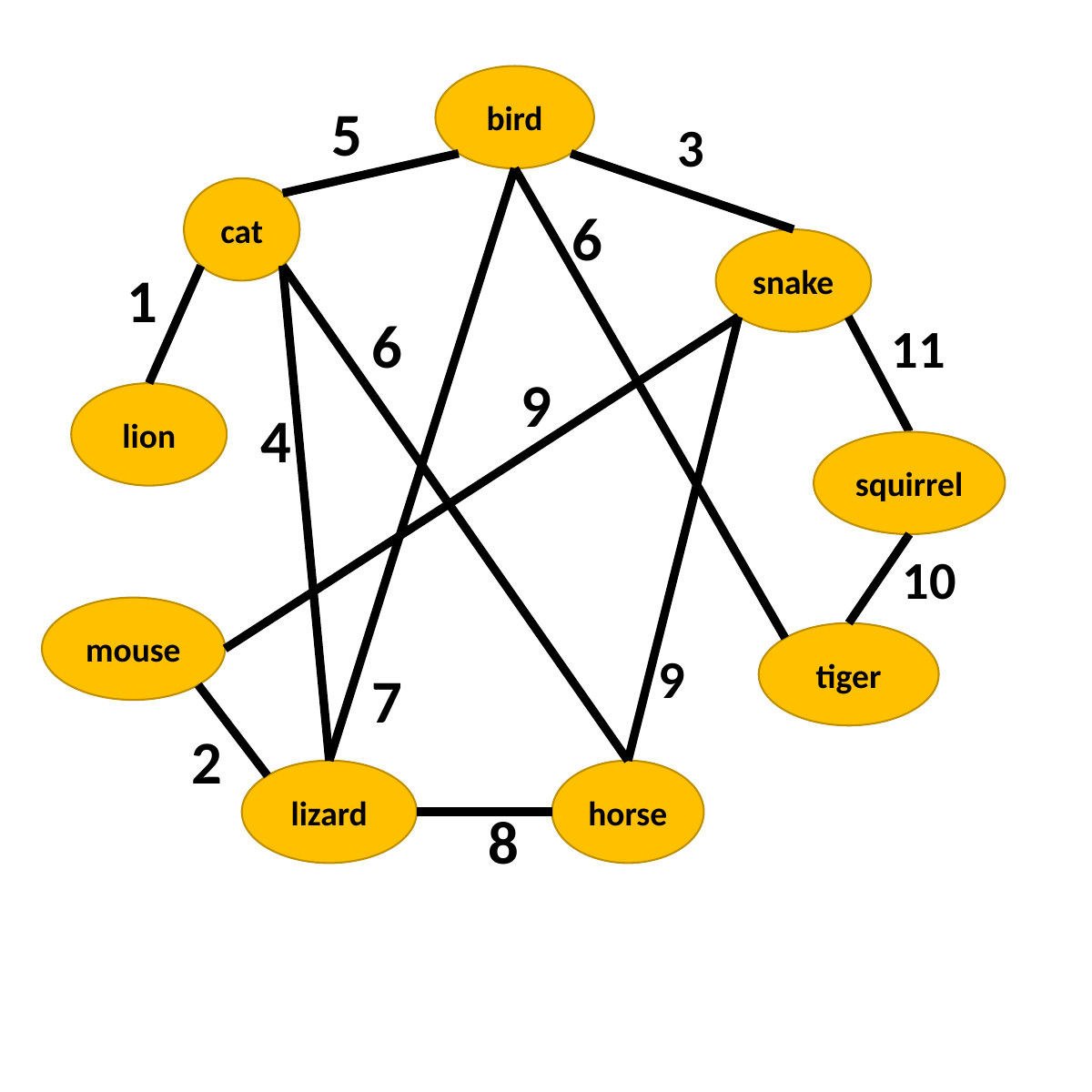

bird
5
3
cat
6
snake
1
6
11
9
lion
4
squirrel
10
mouse
tiger
9
7
2
lizard
horse
8